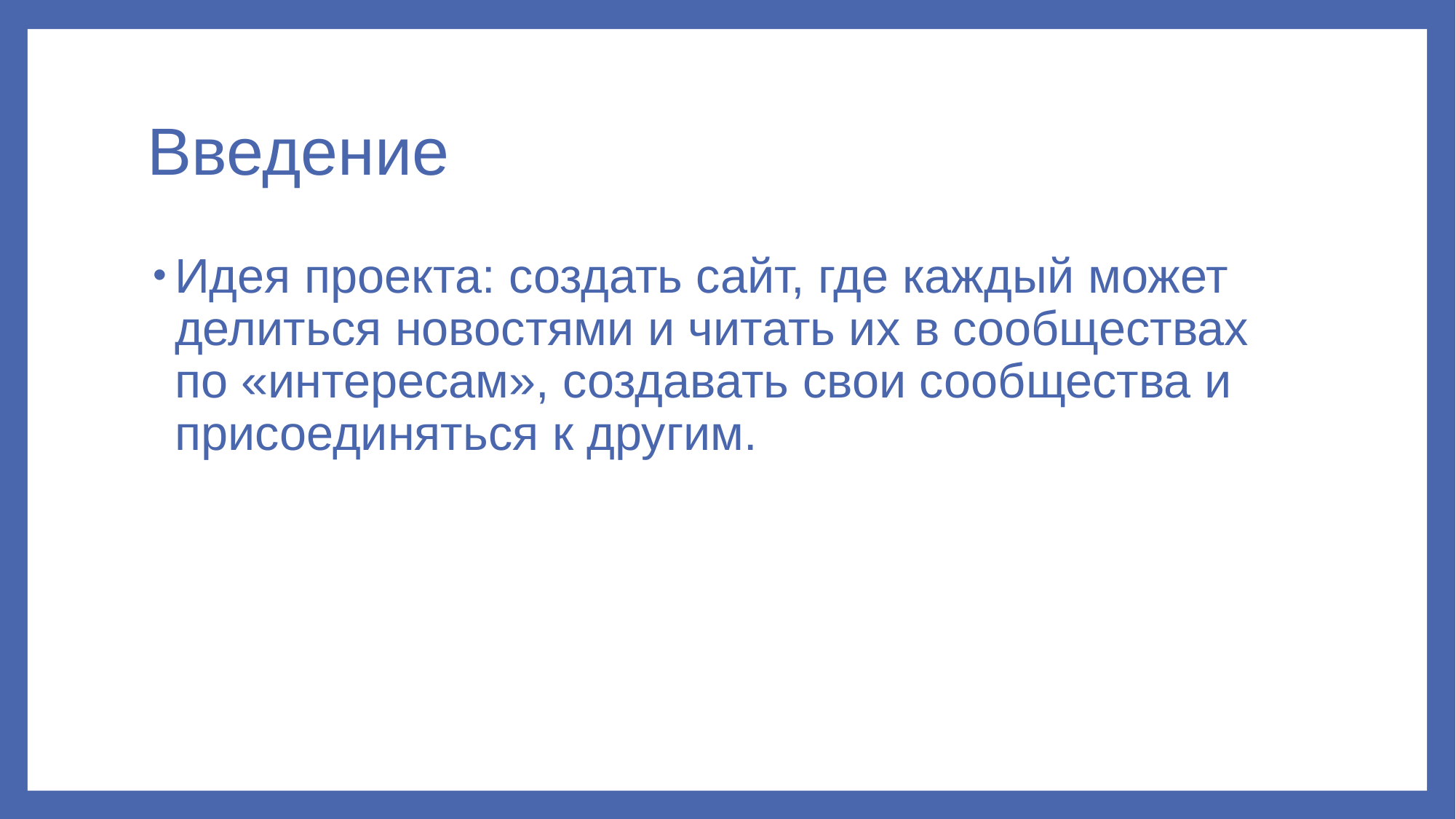

# Введение
Идея проекта: создать сайт, где каждый может делиться новостями и читать их в сообществах по «интересам», создавать свои сообщества и присоединяться к другим.